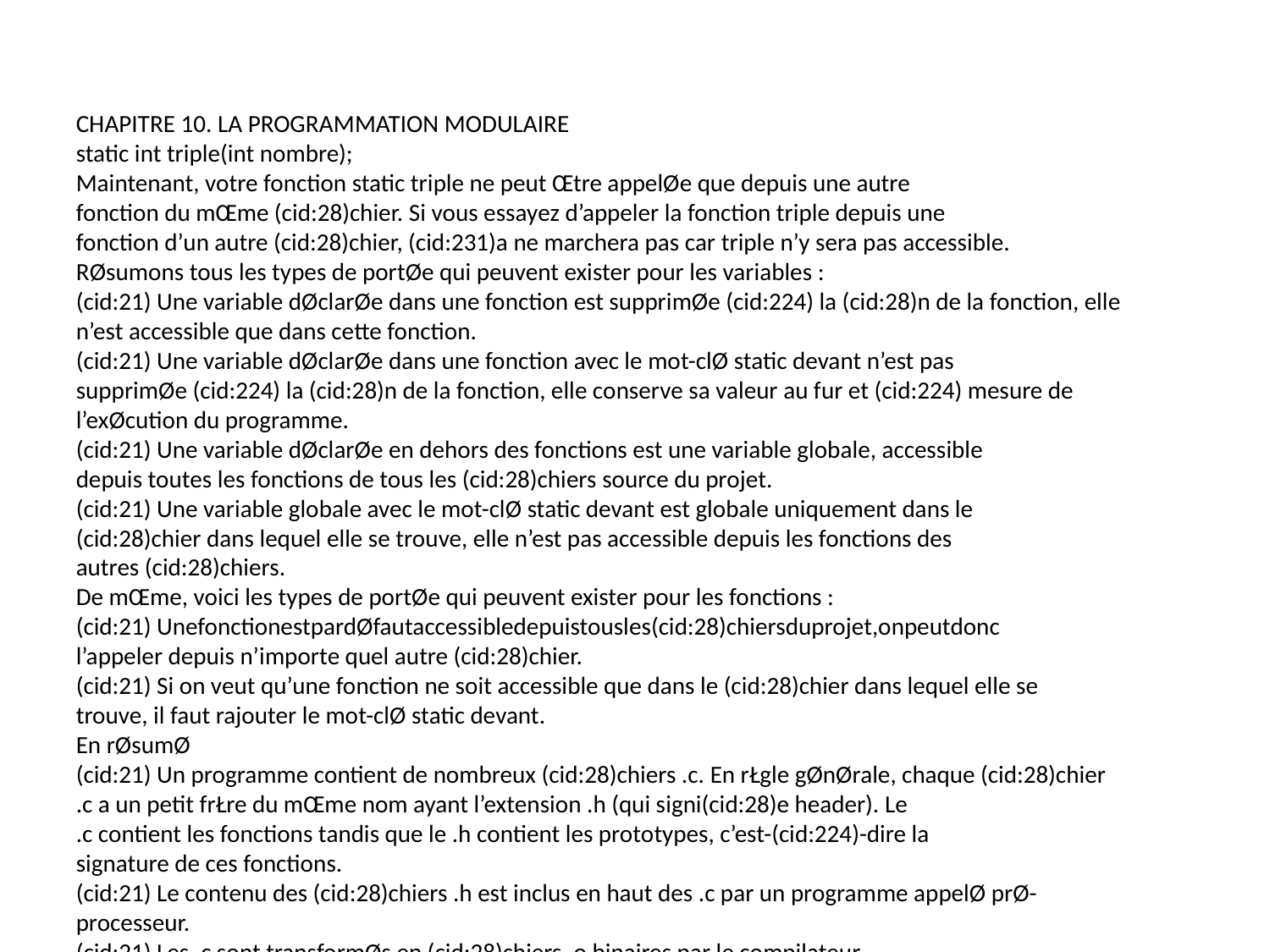

CHAPITRE 10. LA PROGRAMMATION MODULAIRE
static int triple(int nombre);
Maintenant, votre fonction static triple ne peut Œtre appelØe que depuis une autre
fonction du mŒme (cid:28)chier. Si vous essayez d’appeler la fonction triple depuis une
fonction d’un autre (cid:28)chier, (cid:231)a ne marchera pas car triple n’y sera pas accessible.
RØsumons tous les types de portØe qui peuvent exister pour les variables :
(cid:21) Une variable dØclarØe dans une fonction est supprimØe (cid:224) la (cid:28)n de la fonction, elle
n’est accessible que dans cette fonction.
(cid:21) Une variable dØclarØe dans une fonction avec le mot-clØ static devant n’est pas
supprimØe (cid:224) la (cid:28)n de la fonction, elle conserve sa valeur au fur et (cid:224) mesure de
l’exØcution du programme.
(cid:21) Une variable dØclarØe en dehors des fonctions est une variable globale, accessible
depuis toutes les fonctions de tous les (cid:28)chiers source du projet.
(cid:21) Une variable globale avec le mot-clØ static devant est globale uniquement dans le
(cid:28)chier dans lequel elle se trouve, elle n’est pas accessible depuis les fonctions des
autres (cid:28)chiers.
De mŒme, voici les types de portØe qui peuvent exister pour les fonctions :
(cid:21) UnefonctionestpardØfautaccessibledepuistousles(cid:28)chiersduprojet,onpeutdonc
l’appeler depuis n’importe quel autre (cid:28)chier.
(cid:21) Si on veut qu’une fonction ne soit accessible que dans le (cid:28)chier dans lequel elle se
trouve, il faut rajouter le mot-clØ static devant.
En rØsumØ
(cid:21) Un programme contient de nombreux (cid:28)chiers .c. En rŁgle gØnØrale, chaque (cid:28)chier
.c a un petit frŁre du mŒme nom ayant l’extension .h (qui signi(cid:28)e header). Le
.c contient les fonctions tandis que le .h contient les prototypes, c’est-(cid:224)-dire la
signature de ces fonctions.
(cid:21) Le contenu des (cid:28)chiers .h est inclus en haut des .c par un programme appelØ prØ-
processeur.
(cid:21) Les .c sont transformØs en (cid:28)chiers .o binaires par le compilateur.
(cid:21) Les .o sont assemblØs en un exØcutable (.exe) par le linker, aussi appelØ Øditeur
de liens.
(cid:21) UnevariabledØclarØedansunefonctionn’estpasaccessibledansuneautrefonction.
On parle de portØe des variables.
142